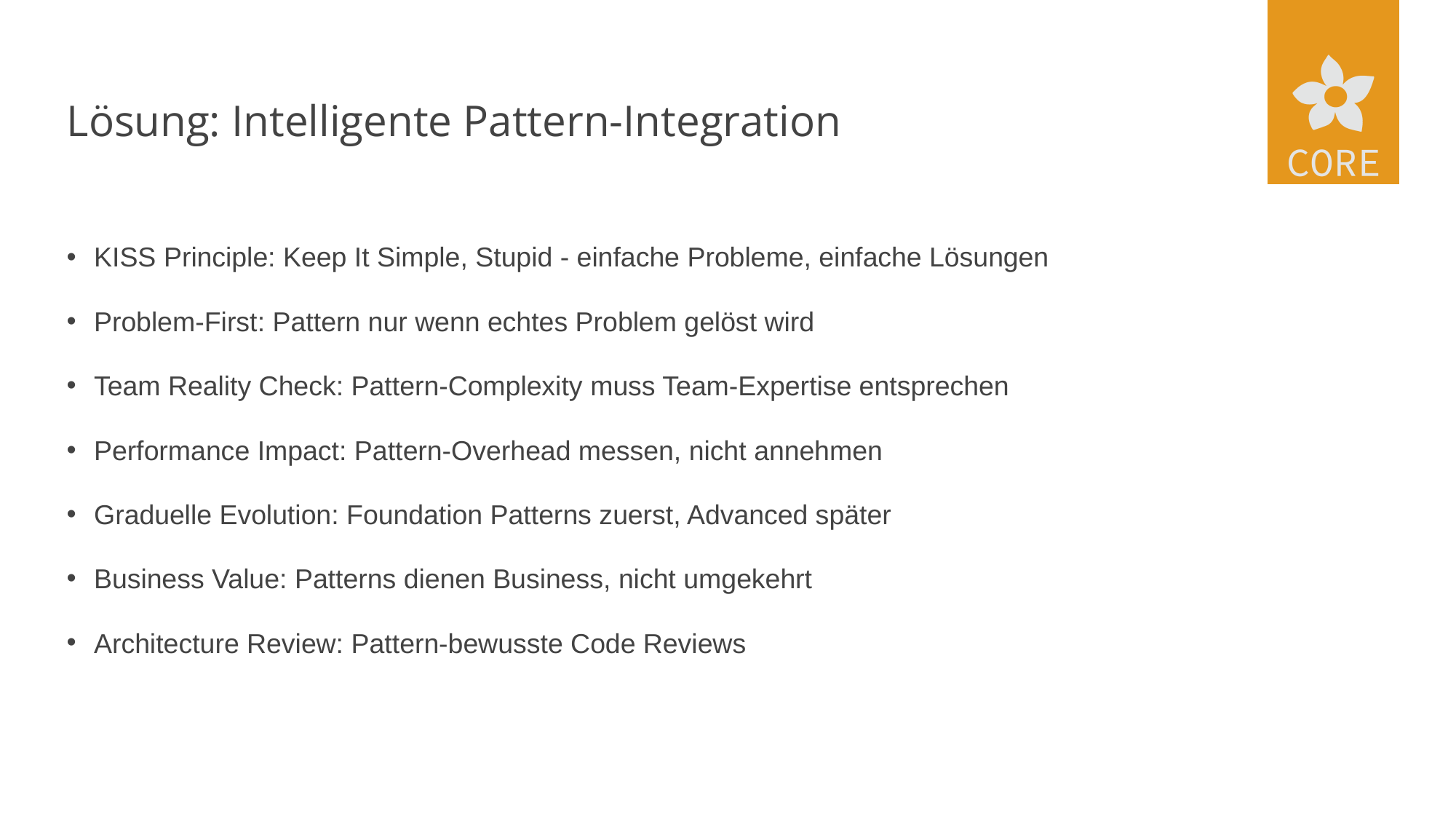

# Lösung: Intelligente Pattern-Integration
KISS Principle: Keep It Simple, Stupid - einfache Probleme, einfache Lösungen
Problem-First: Pattern nur wenn echtes Problem gelöst wird
Team Reality Check: Pattern-Complexity muss Team-Expertise entsprechen
Performance Impact: Pattern-Overhead messen, nicht annehmen
Graduelle Evolution: Foundation Patterns zuerst, Advanced später
Business Value: Patterns dienen Business, nicht umgekehrt
Architecture Review: Pattern-bewusste Code Reviews